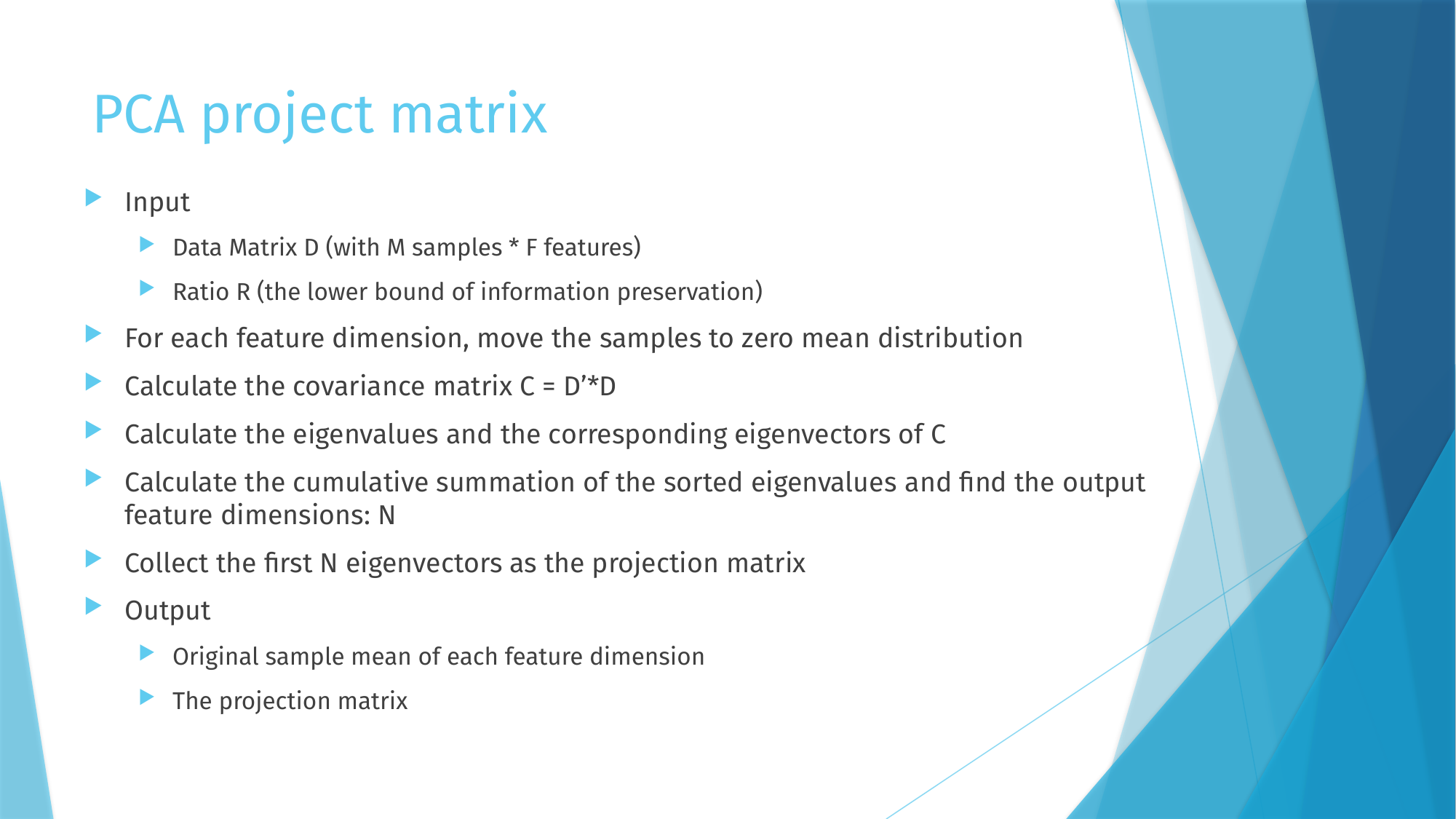

# PCA project matrix
Input
Data Matrix D (with M samples * F features)
Ratio R (the lower bound of information preservation)
For each feature dimension, move the samples to zero mean distribution
Calculate the covariance matrix C = D’*D
Calculate the eigenvalues and the corresponding eigenvectors of C
Calculate the cumulative summation of the sorted eigenvalues and find the output feature dimensions: N
Collect the first N eigenvectors as the projection matrix
Output
Original sample mean of each feature dimension
The projection matrix